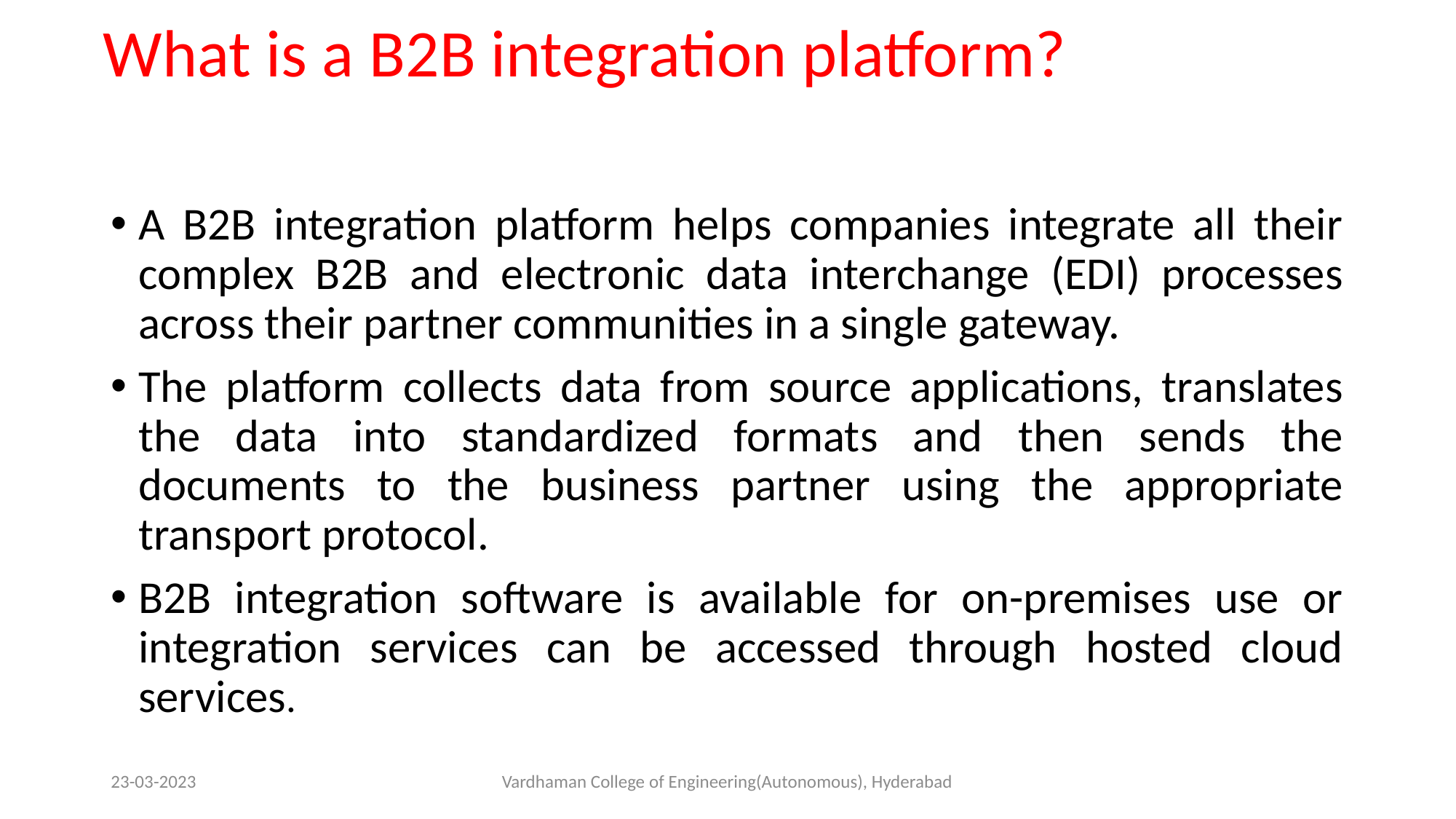

# What is a B2B integration platform?
A B2B integration platform helps companies integrate all their complex B2B and electronic data interchange (EDI) processes across their partner communities in a single gateway.
The platform collects data from source applications, translates the data into standardized formats and then sends the documents to the business partner using the appropriate transport protocol.
B2B integration software is available for on-premises use or integration services can be accessed through hosted cloud services.

23-03-2023
Vardhaman College of Engineering(Autonomous), Hyderabad